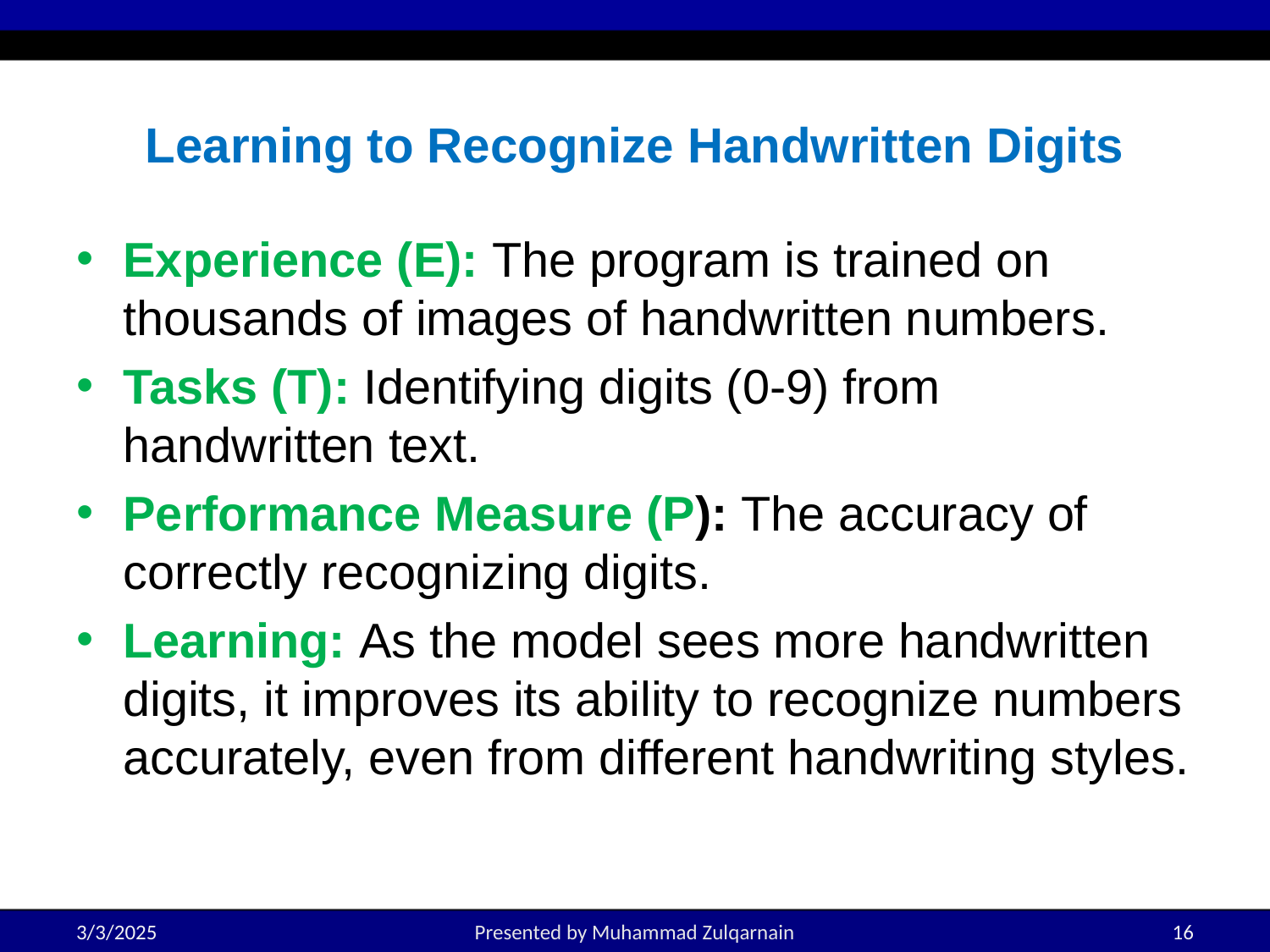

# Learning to Recognize Handwritten Digits
Experience (E): The program is trained on thousands of images of handwritten numbers.
Tasks (T): Identifying digits (0-9) from handwritten text.
Performance Measure (P): The accuracy of correctly recognizing digits.
Learning: As the model sees more handwritten digits, it improves its ability to recognize numbers accurately, even from different handwriting styles.

3/3/2025
Presented by Muhammad Zulqarnain
16